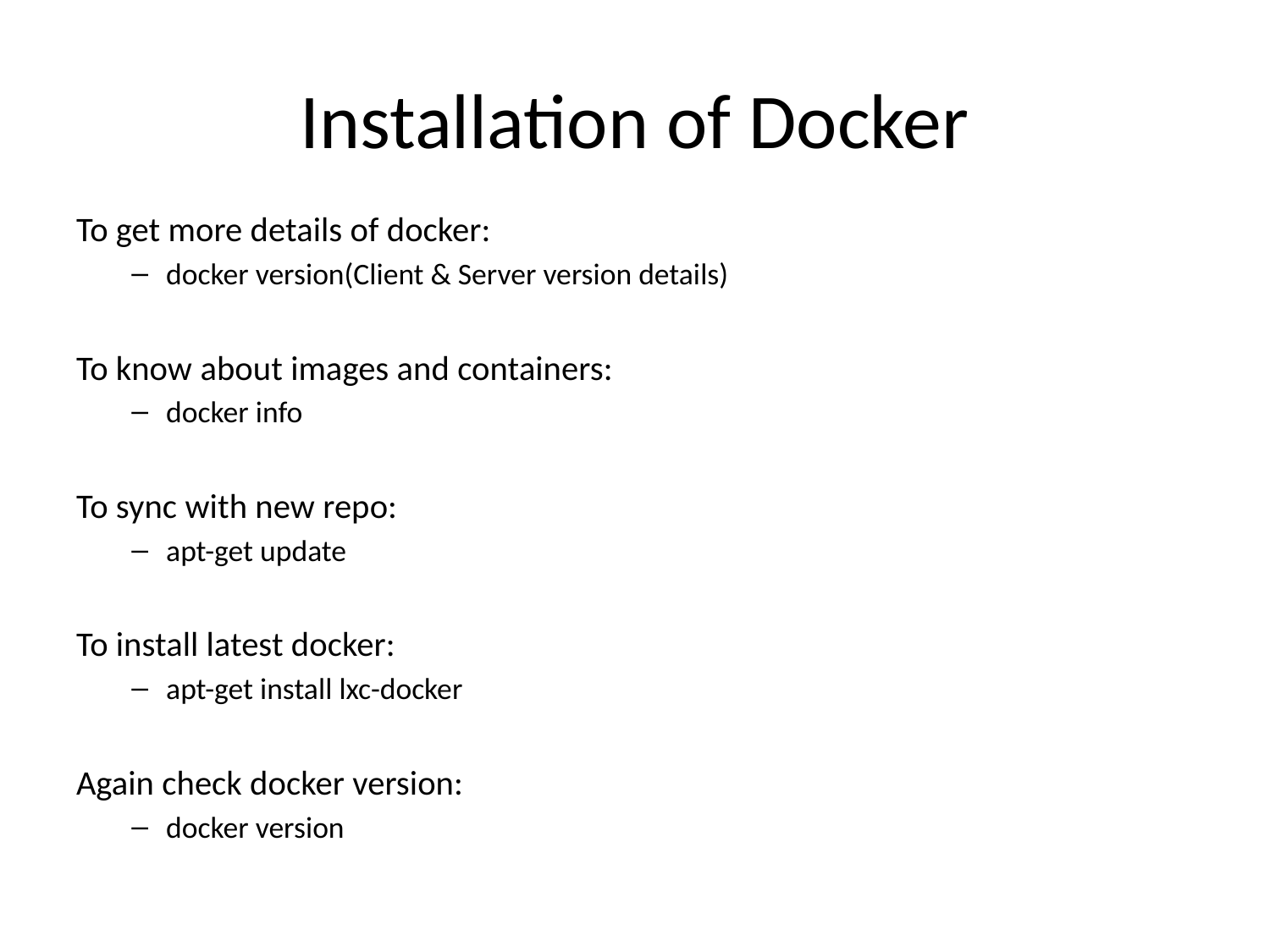

# Installation of Docker
To get more details of docker:
docker version(Client & Server version details)

To know about images and containers:
docker info

To sync with new repo:
apt-get update

To install latest docker:
apt-get install lxc-docker

Again check docker version:
docker version